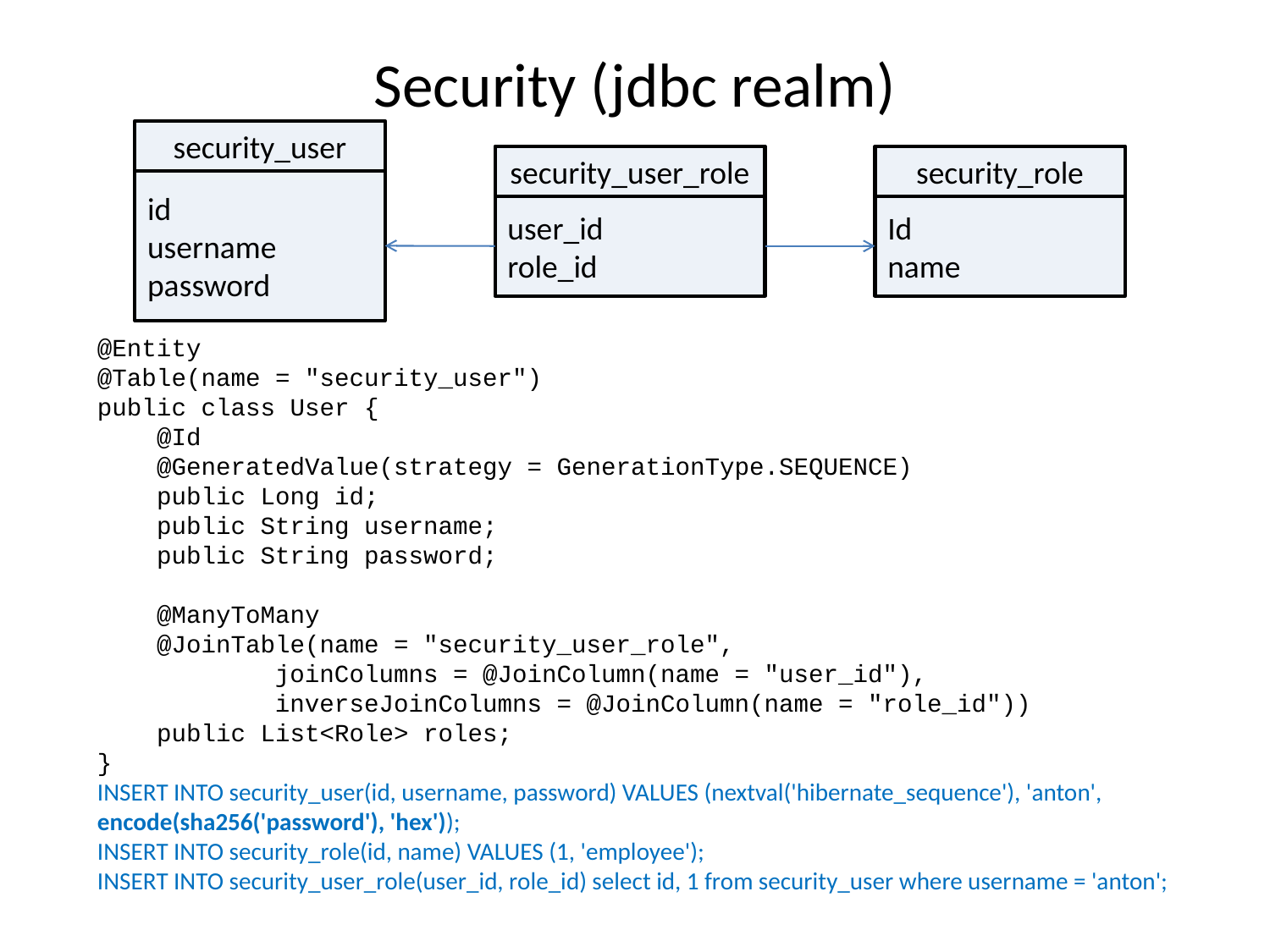

# Security (jdbc realm)
security_user

security_user_role
security_role
id
username
password
user_id
role_id
Id
name
@Entity
@Table(name = "security_user")
public class User {
    @Id
    @GeneratedValue(strategy = GenerationType.SEQUENCE)
    public Long id;
    public String username;
    public String password;

    @ManyToMany
    @JoinTable(name = "security_user_role",
            joinColumns = @JoinColumn(name = "user_id"),
            inverseJoinColumns = @JoinColumn(name = "role_id"))
    public List<Role> roles;
}
INSERT INTO security_user(id, username, password) VALUES (nextval('hibernate_sequence'), 'anton', encode(sha256('password'), 'hex'));
INSERT INTO security_role(id, name) VALUES (1, 'employee');
INSERT INTO security_user_role(user_id, role_id) select id, 1 from security_user where username = 'anton';